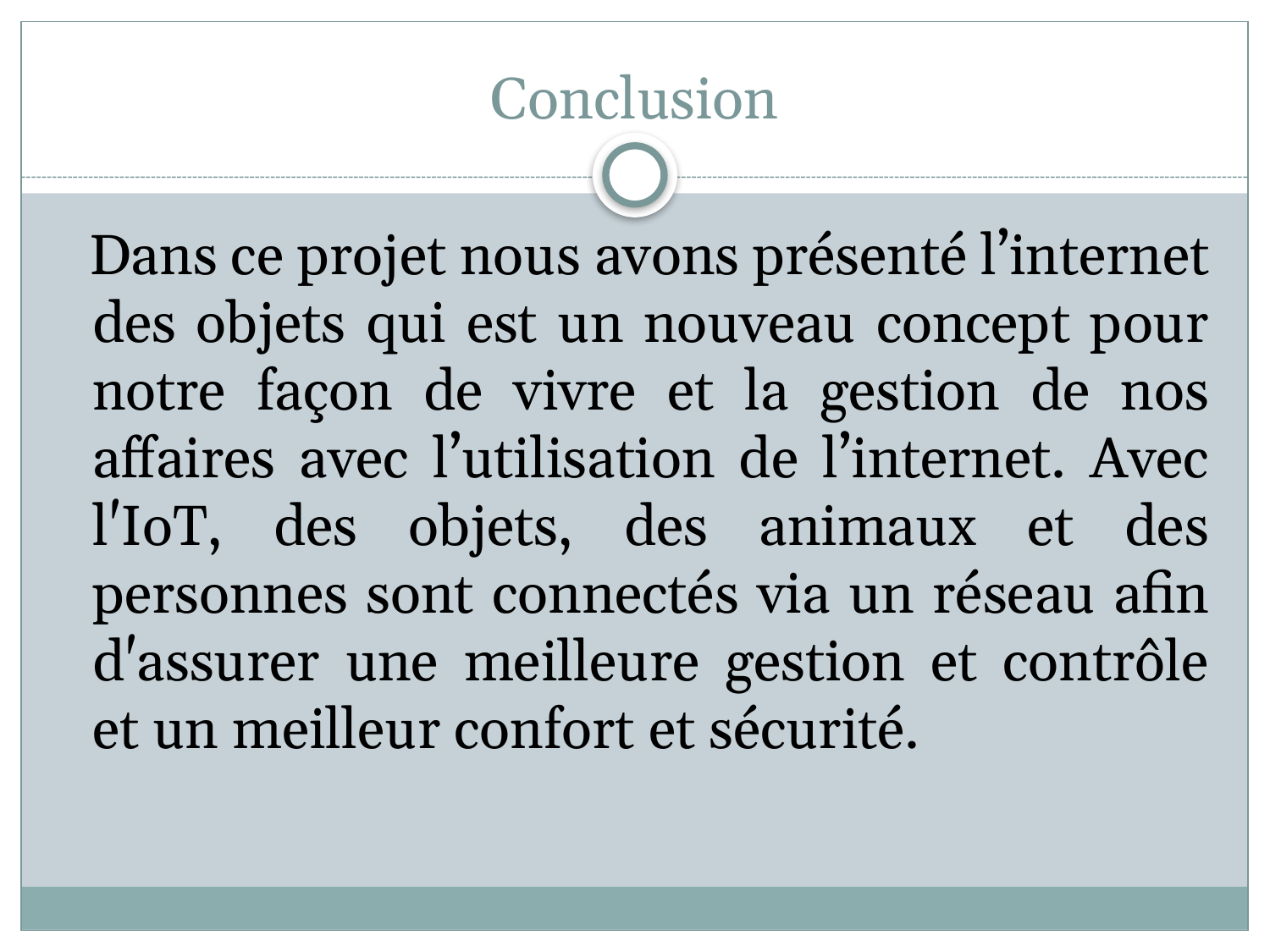

# Conclusion
   Dans ce projet nous avons présenté l’internet des objets qui est un nouveau concept pour notre façon de vivre et la gestion de nos affaires avec l’utilisation de l’internet. Avec l'IoT, des objets, des animaux et des personnes sont connectés via un réseau afin d'assurer une meilleure gestion et contrôle et un meilleur confort et sécurité.